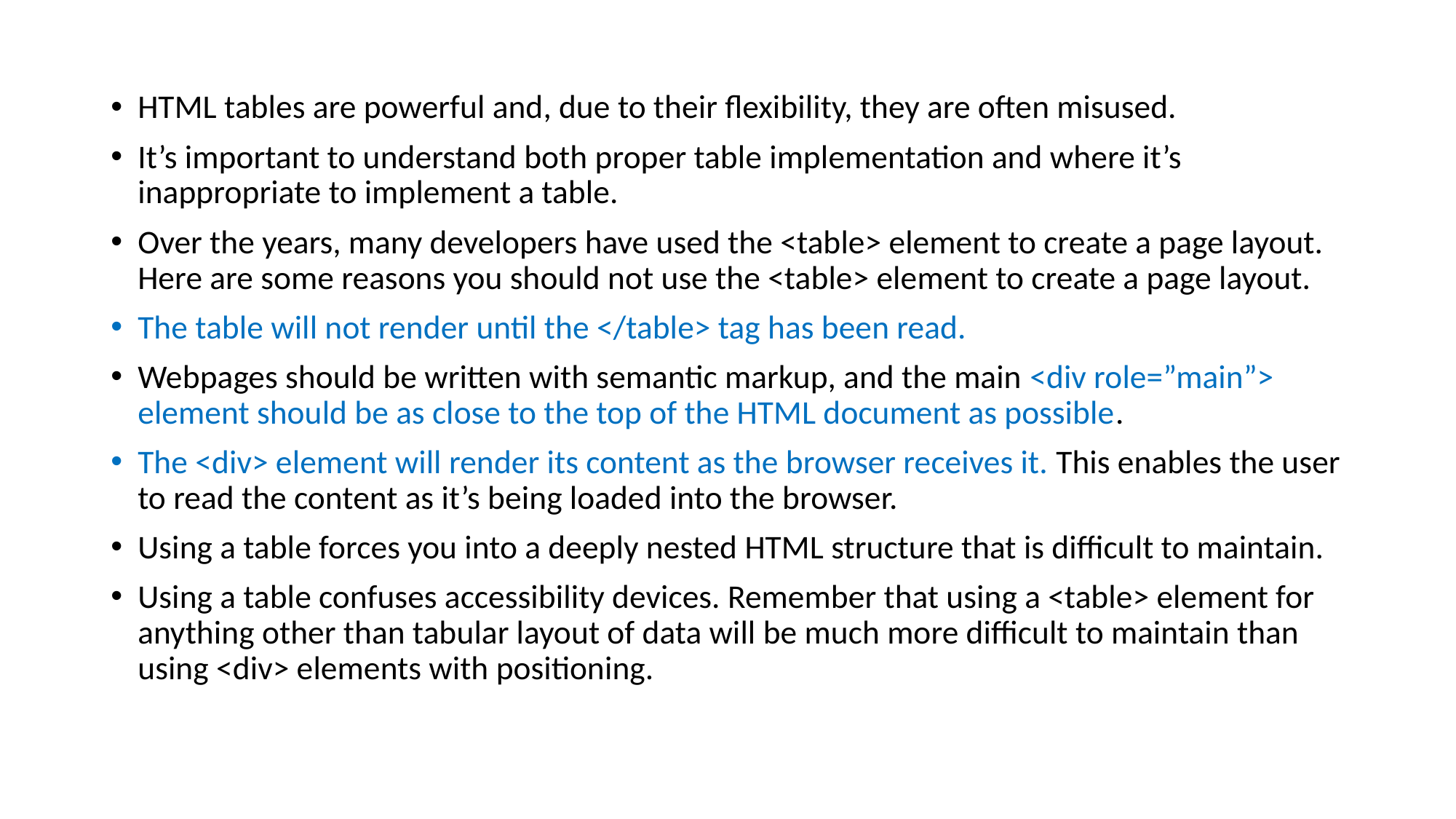

#
HTML tables are powerful and, due to their flexibility, they are often misused.
It’s important to understand both proper table implementation and where it’s inappropriate to implement a table.
Over the years, many developers have used the <table> element to create a page layout. Here are some reasons you should not use the <table> element to create a page layout.
The table will not render until the </table> tag has been read.
Webpages should be written with semantic markup, and the main <div role=”main”> element should be as close to the top of the HTML document as possible.
The <div> element will render its content as the browser receives it. This enables the user to read the content as it’s being loaded into the browser.
Using a table forces you into a deeply nested HTML structure that is difficult to maintain.
Using a table confuses accessibility devices. Remember that using a <table> element for anything other than tabular layout of data will be much more difficult to maintain than using <div> elements with positioning.